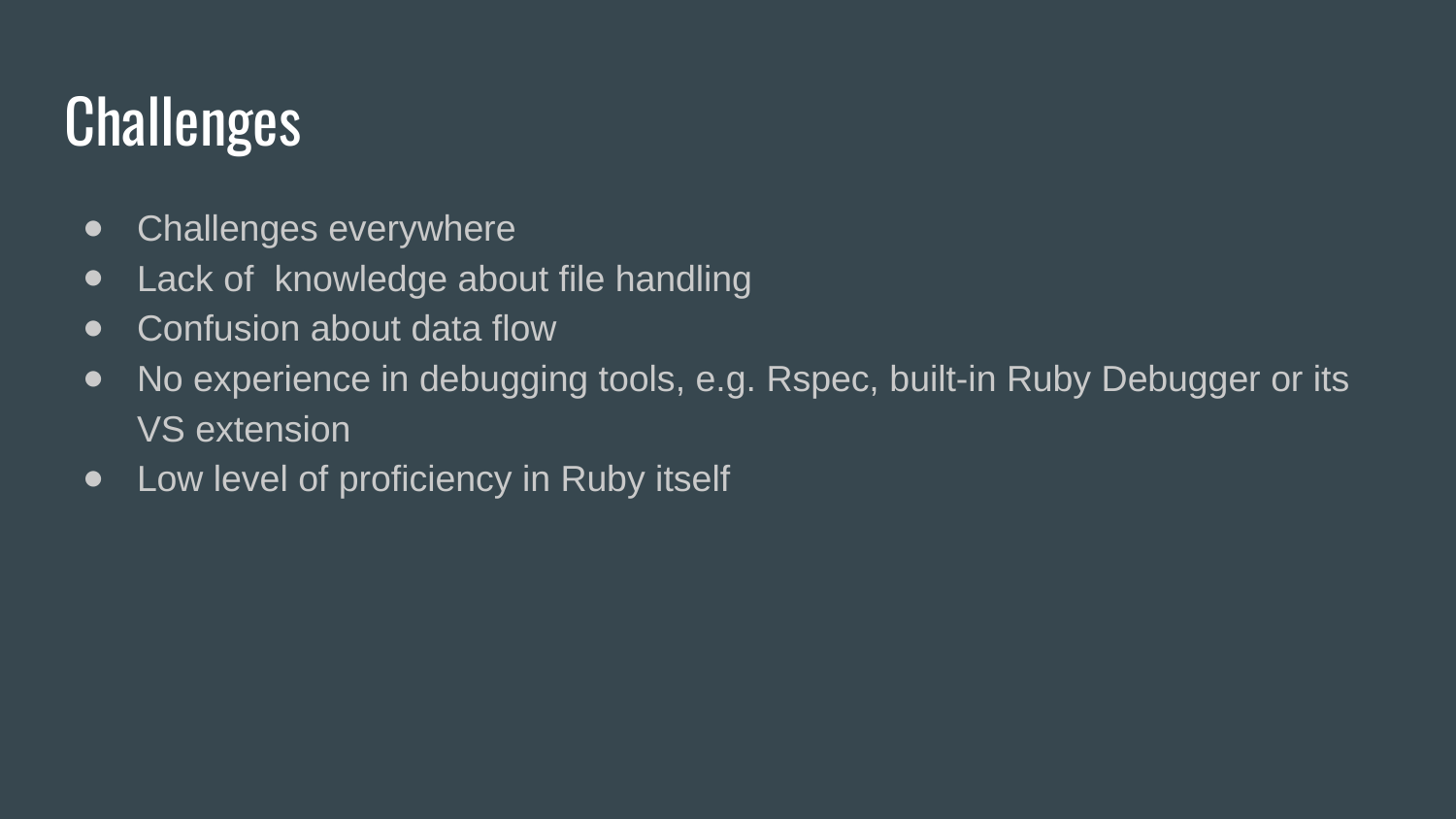

# Challenges
Challenges everywhere
Lack of  knowledge about file handling
Confusion about data flow
No experience in debugging tools, e.g. Rspec, built-in Ruby Debugger or its VS extension
Low level of proficiency in Ruby itself